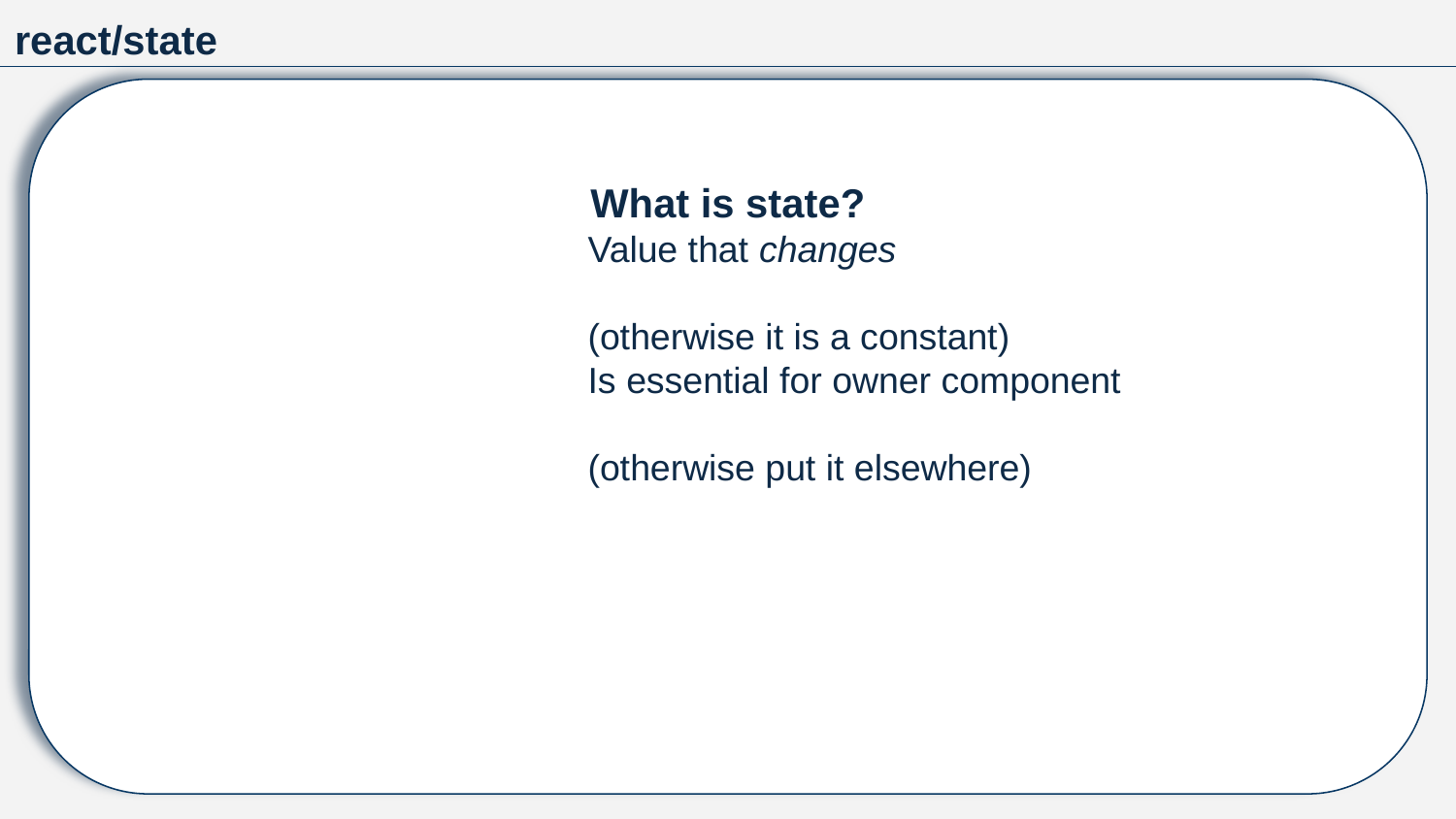

react/state
What is state?
Value that changes
(otherwise it is a constant)
Is essential for owner component
(otherwise put it elsewhere)